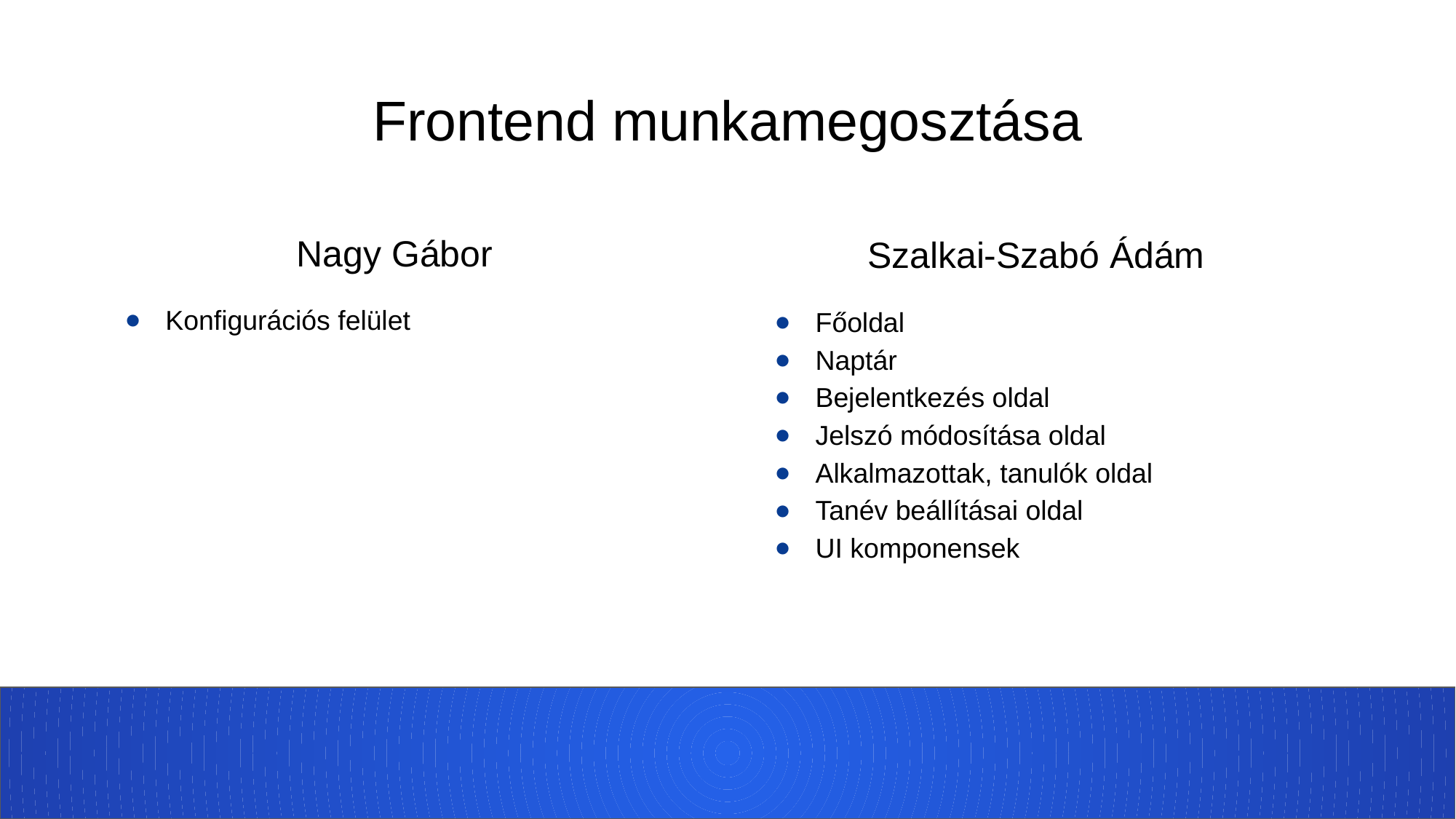

# Frontend munkamegosztása
Nagy Gábor
Konfigurációs felület

Szalkai-Szabó Ádám
Főoldal
Naptár
Bejelentkezés oldal
Jelszó módosítása oldal
Alkalmazottak, tanulók oldal
Tanév beállításai oldal
UI komponensek